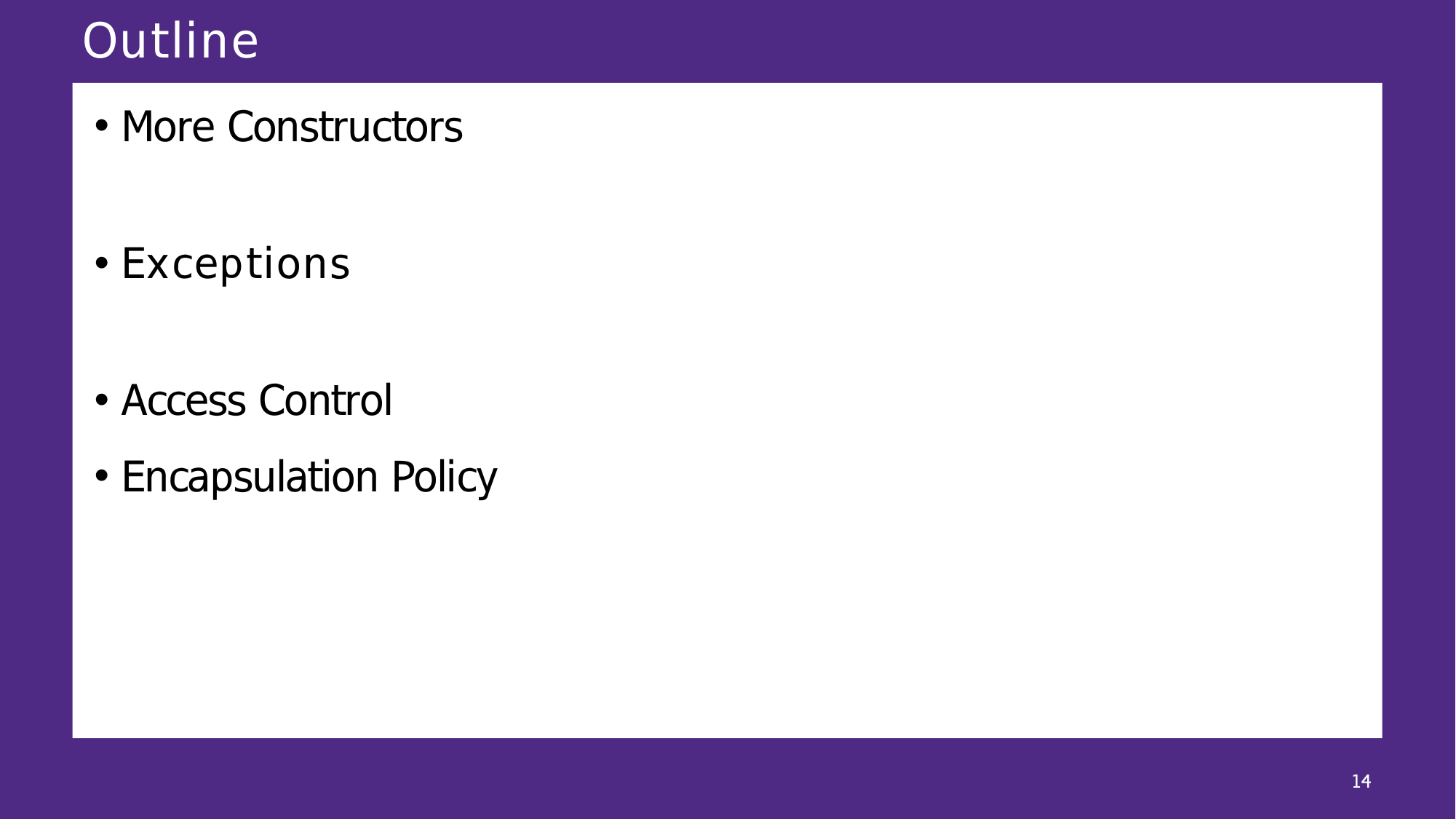

# Outline
More Constructors

Exceptions

Access Control
Encapsulation Policy
14